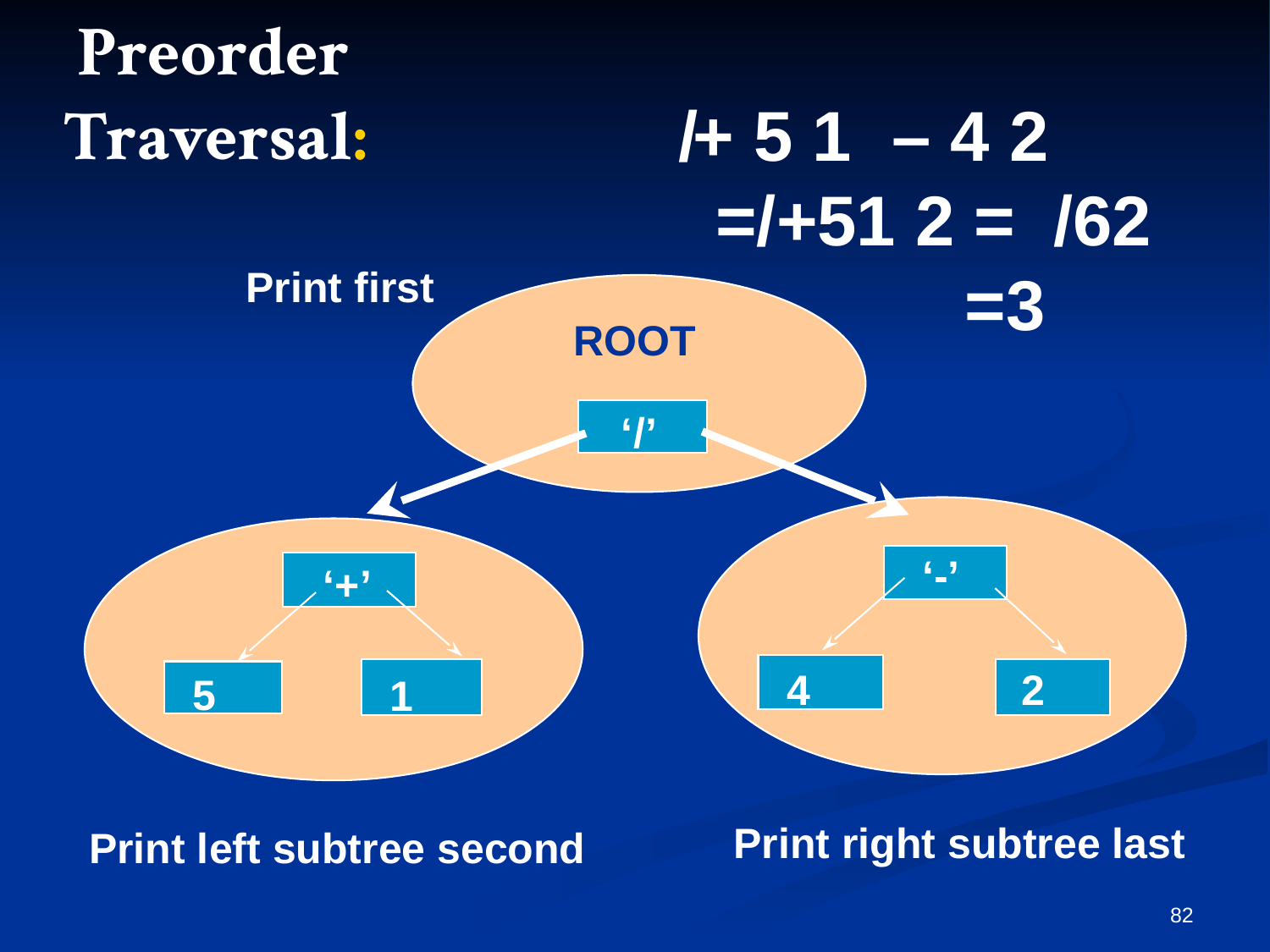

# Preorder Traversal:
/
+ 5 1
– 4 2
=/+51 2 =
/62
Print first
=3

ROOT
 ‘/’

 ‘-’

 4
2

 ‘+’

5
1
Print right subtree last
Print left subtree second
82